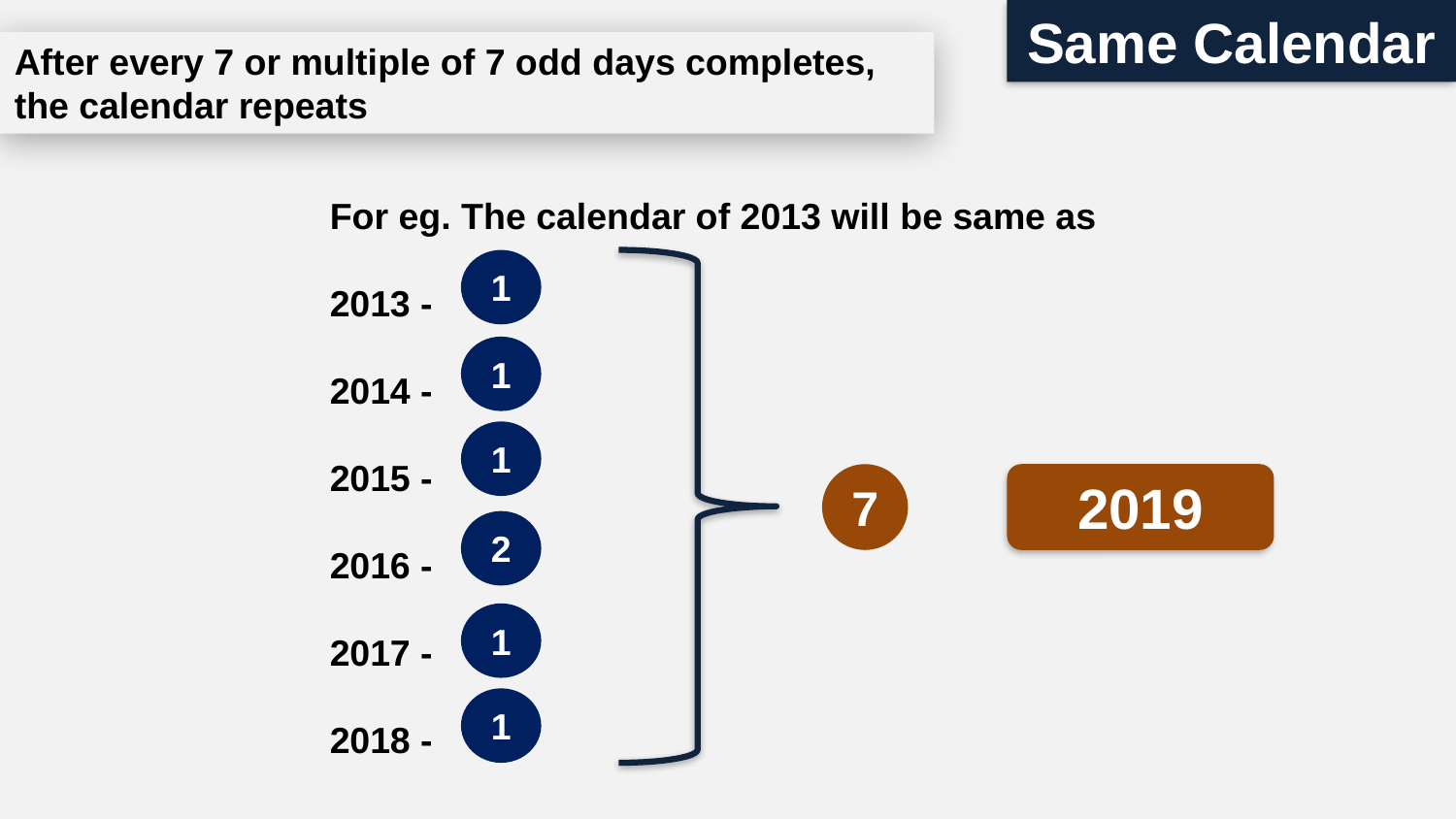

Same Calendar
After every 7 or multiple of 7 odd days completes, the calendar repeats
For eg. The calendar of 2013 will be same as
2013 -
2014 -
2015 -
2016 -
2017 -
2018 -
1

1
1
7
2019
2
1
1